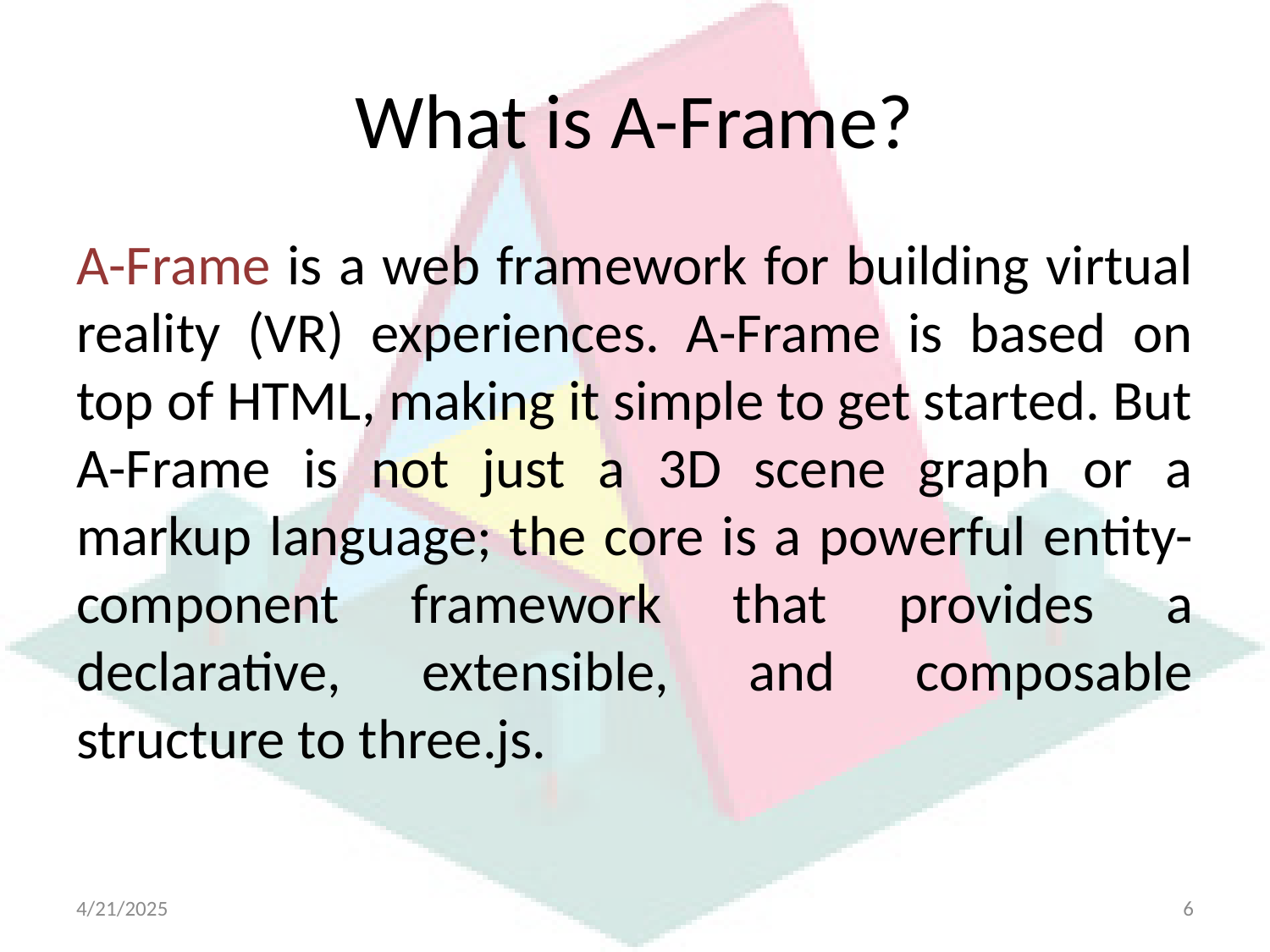

# What is A-Frame?
A-Frame is a web framework for building virtual reality (VR) experiences. A-Frame is based on top of HTML, making it simple to get started. But A-Frame is not just a 3D scene graph or a markup language; the core is a powerful entity-component framework that provides a declarative, extensible, and composable structure to three.js.
4/21/2025
6